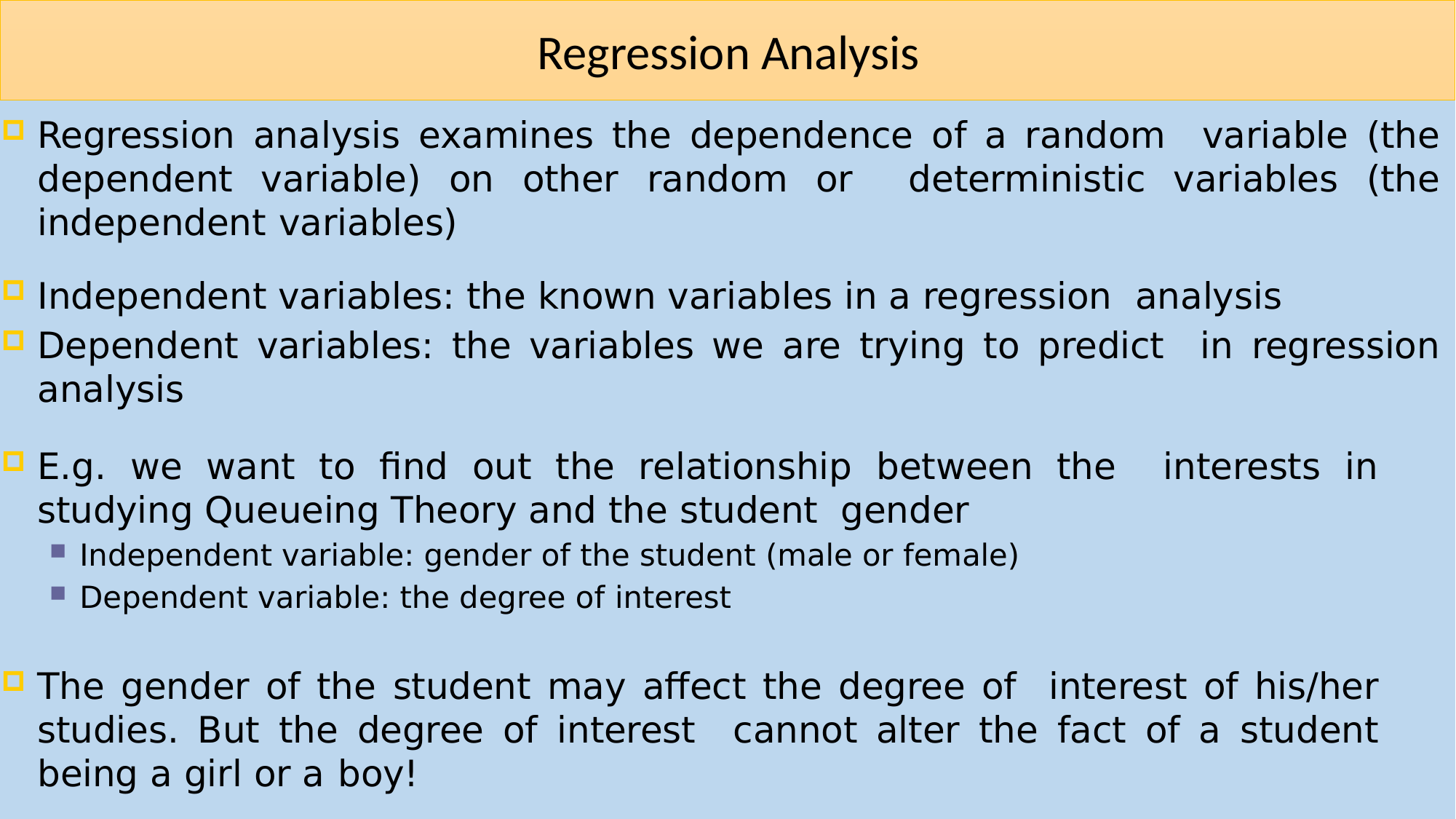

# Regression Analysis
Regression analysis examines the dependence of a random  variable (the dependent variable) on other random or  deterministic variables (the independent variables)

Independent variables: the known variables in a regression  analysis
Dependent variables: the variables we are trying to predict  in regression analysis

E.g. we want to find out the relationship between the  interests in studying Queueing Theory and the student  gender
Independent variable: gender of the student (male or female)
Dependent variable: the degree of interest

The gender of the student may affect the degree of  interest of his/her studies. But the degree of interest  cannot alter the fact of a student being a girl or a boy!